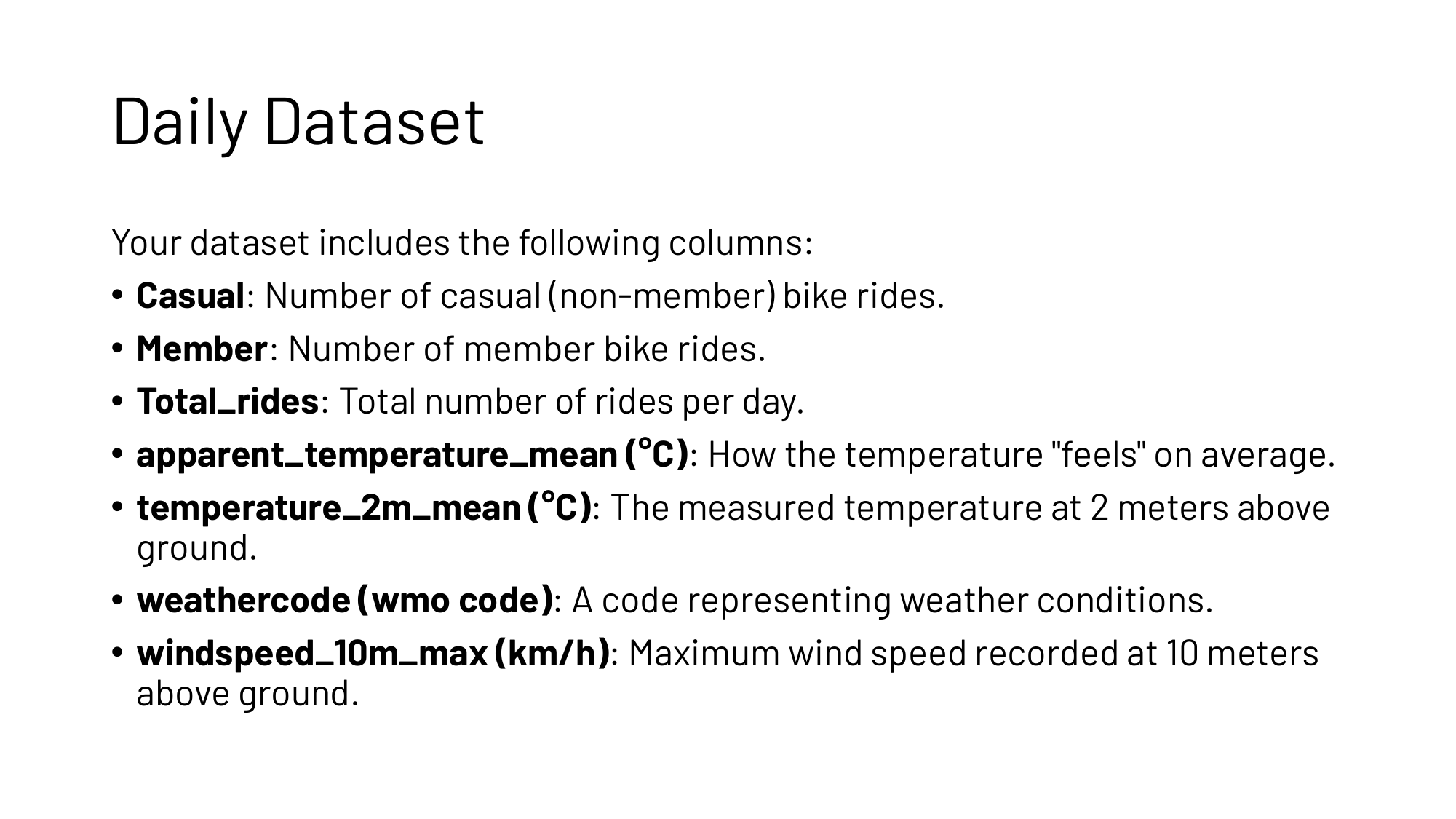

# Daily Dataset
Your dataset includes the following columns:
Casual: Number of casual (non-member) bike rides.
Member: Number of member bike rides.
Total_rides: Total number of rides per day.
apparent_temperature_mean (°C): How the temperature "feels" on average.
temperature_2m_mean (°C): The measured temperature at 2 meters above ground.
weathercode (wmo code): A code representing weather conditions.
windspeed_10m_max (km/h): Maximum wind speed recorded at 10 meters above ground.